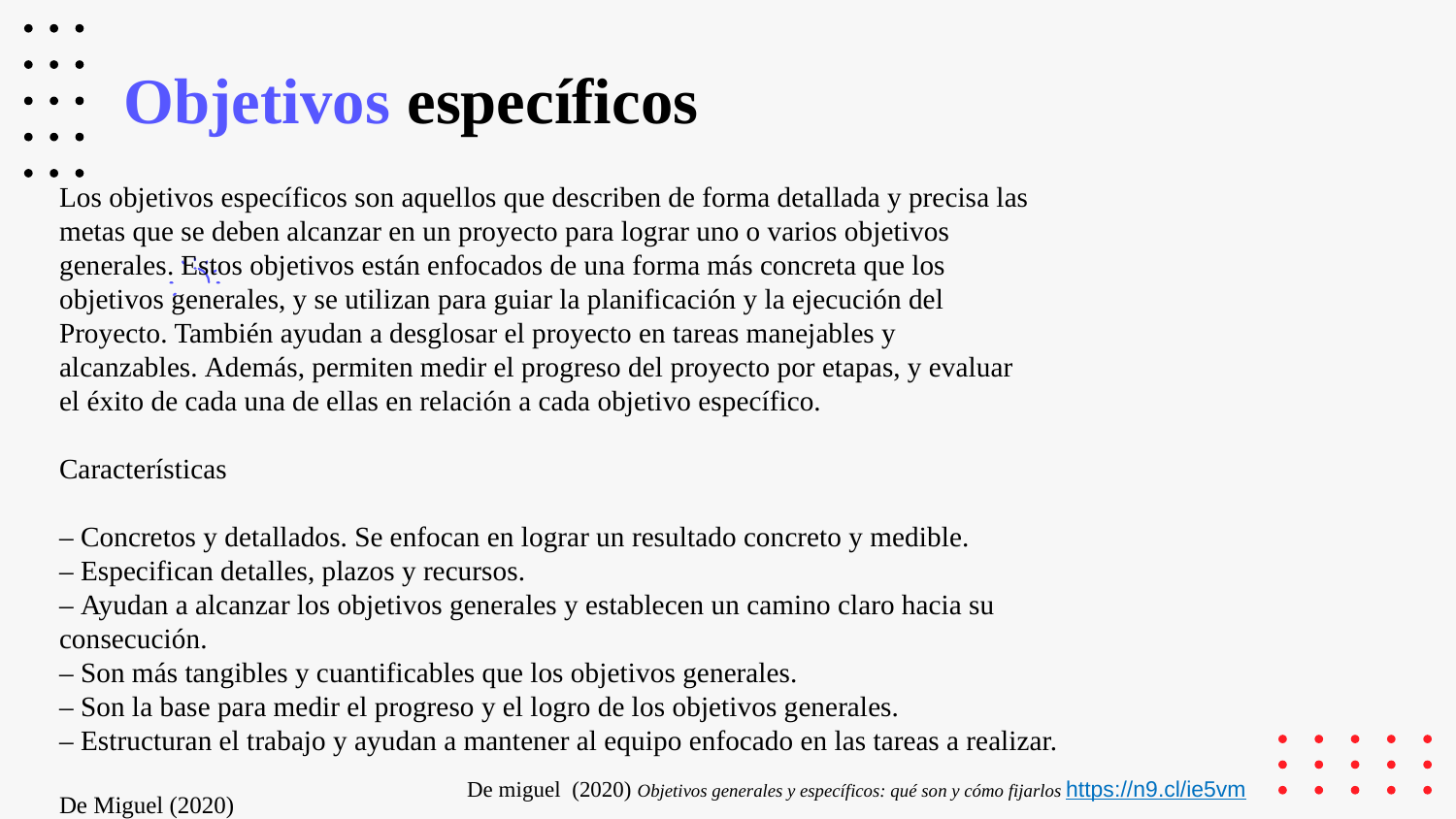

# Objetivos específicos
Los objetivos específicos son aquellos que describen de forma detallada y precisa las
metas que se deben alcanzar en un proyecto para lograr uno o varios objetivos
generales. Estos objetivos están enfocados de una forma más concreta que los
objetivos generales, y se utilizan para guiar la planificación y la ejecución del
Proyecto. También ayudan a desglosar el proyecto en tareas manejables y
alcanzables. Además, permiten medir el progreso del proyecto por etapas, y evaluar
el éxito de cada una de ellas en relación a cada objetivo específico.

Características

– Concretos y detallados. Se enfocan en lograr un resultado concreto y medible.
– Especifican detalles, plazos y recursos.
– Ayudan a alcanzar los objetivos generales y establecen un camino claro hacia su
consecución.
– Son más tangibles y cuantificables que los objetivos generales.
– Son la base para medir el progreso y el logro de los objetivos generales.
– Estructuran el trabajo y ayudan a mantener al equipo enfocado en las tareas a realizar.

De Miguel (2020)

De miguel  (2020) Objetivos generales y específicos: qué son y cómo fijarlos https://n9.cl/ie5vm